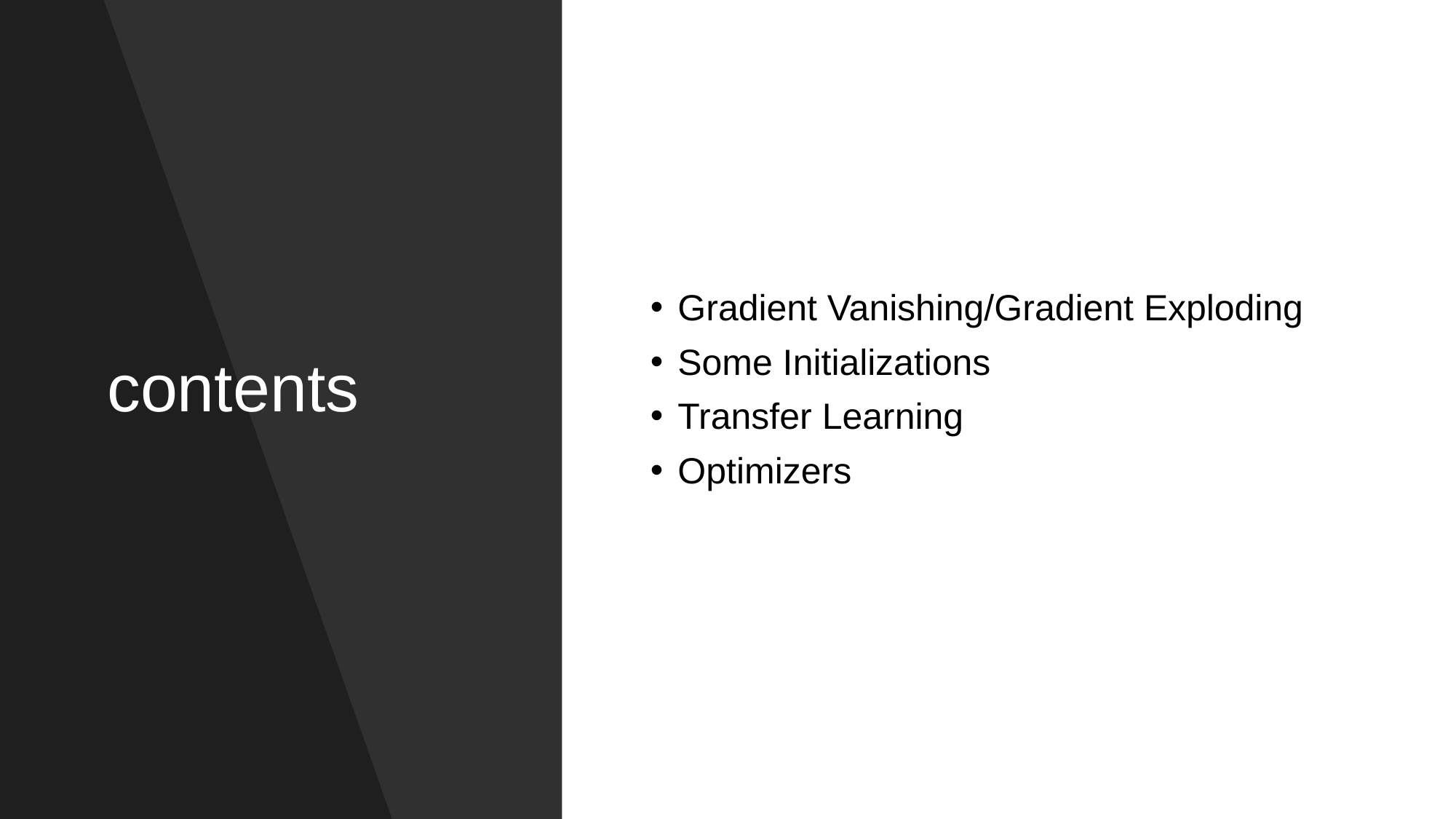

# contents
Gradient Vanishing/Gradient Exploding
Some Initializations
Transfer Learning
Optimizers